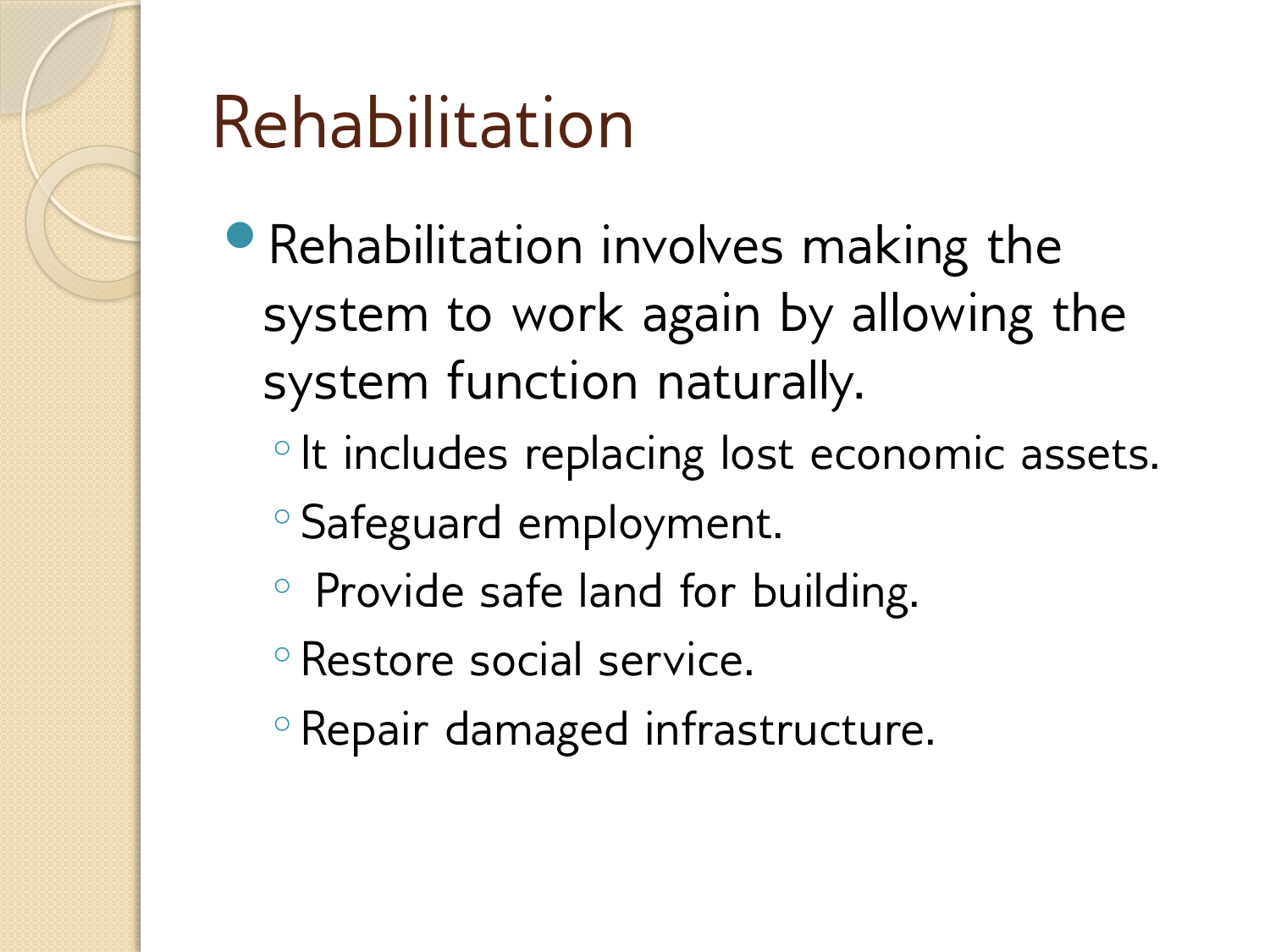

# Rehabilitation
Rehabilitation involves making the system to work again by allowing the system function naturally.
It includes replacing lost economic assets.
Safeguard employment.
 Provide safe land for building.
Restore social service.
Repair damaged infrastructure.